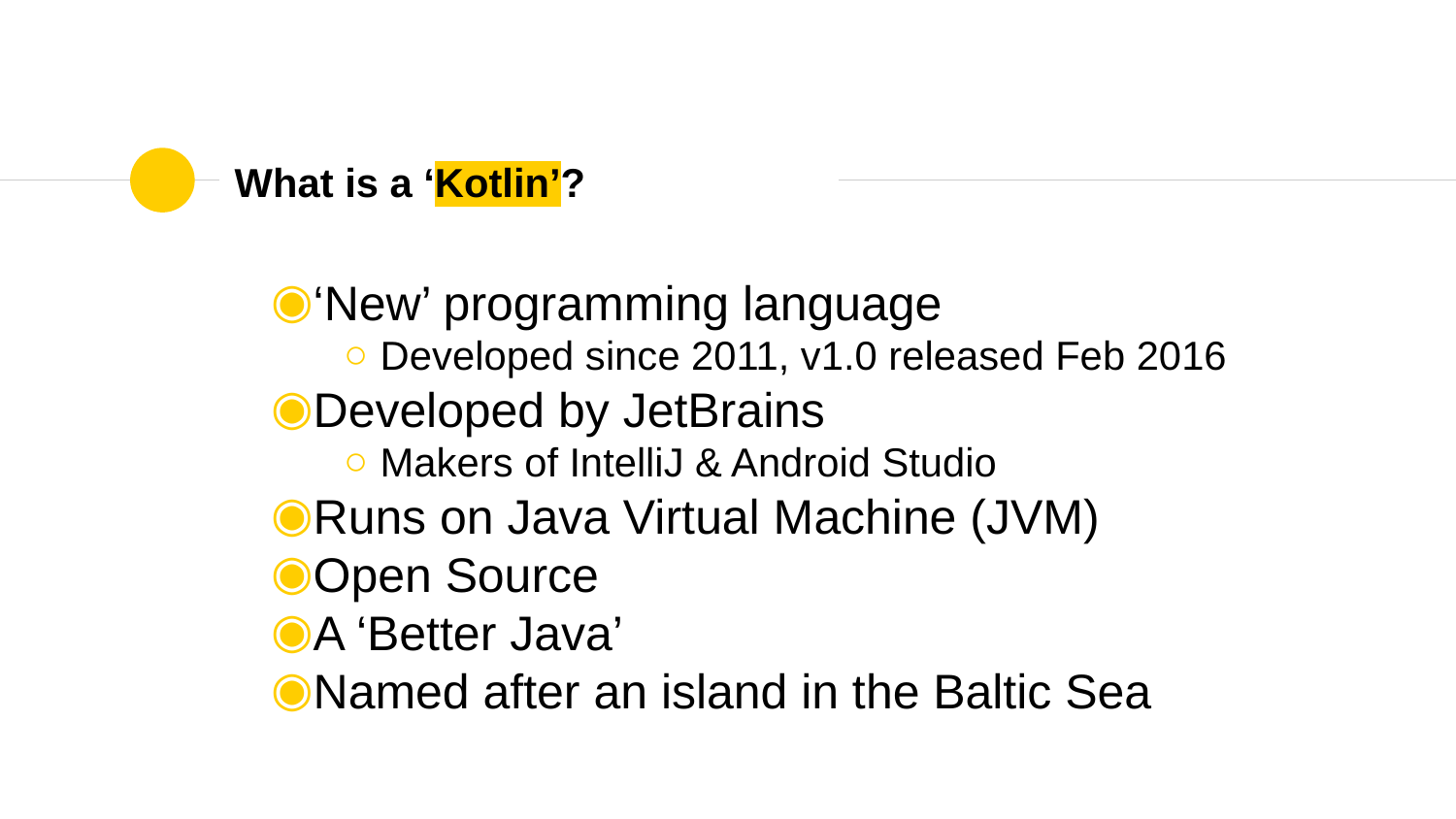

# What is a ‘Kotlin’?
‘New’ programming language
Developed since 2011, v1.0 released Feb 2016
Developed by JetBrains
Makers of IntelliJ & Android Studio
Runs on Java Virtual Machine (JVM)
Open Source
A ‘Better Java’
Named after an island in the Baltic Sea